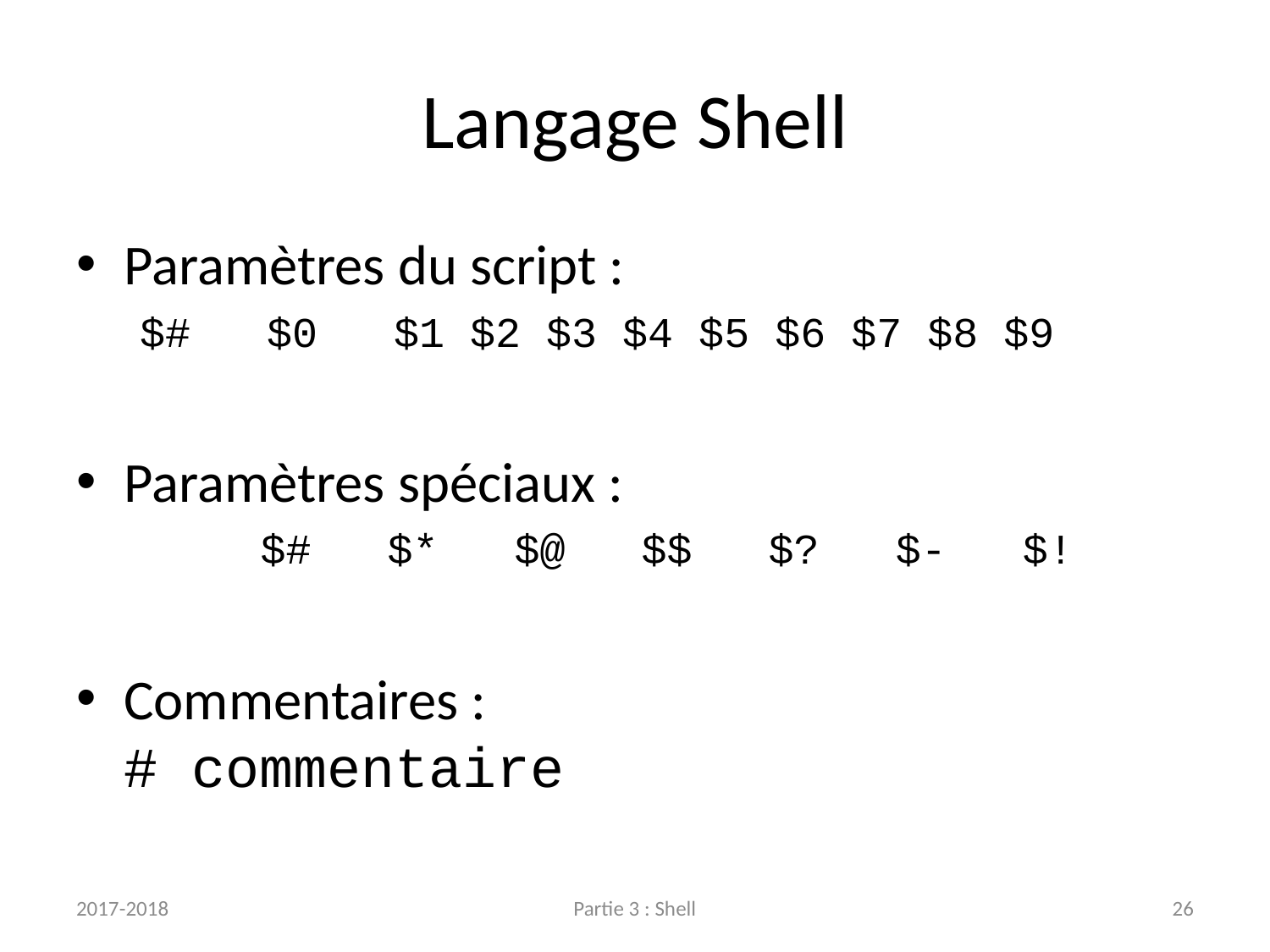

# Langage Shell
Paramètres du script :
$#   $0   $1 $2 $3 $4 $5 $6 $7 $8 $9

Paramètres spéciaux :
$#   $*   $@   $$   $?   $-   $!

Commentaires :
# commentaire
2017-2018
Partie 3 : Shell
26